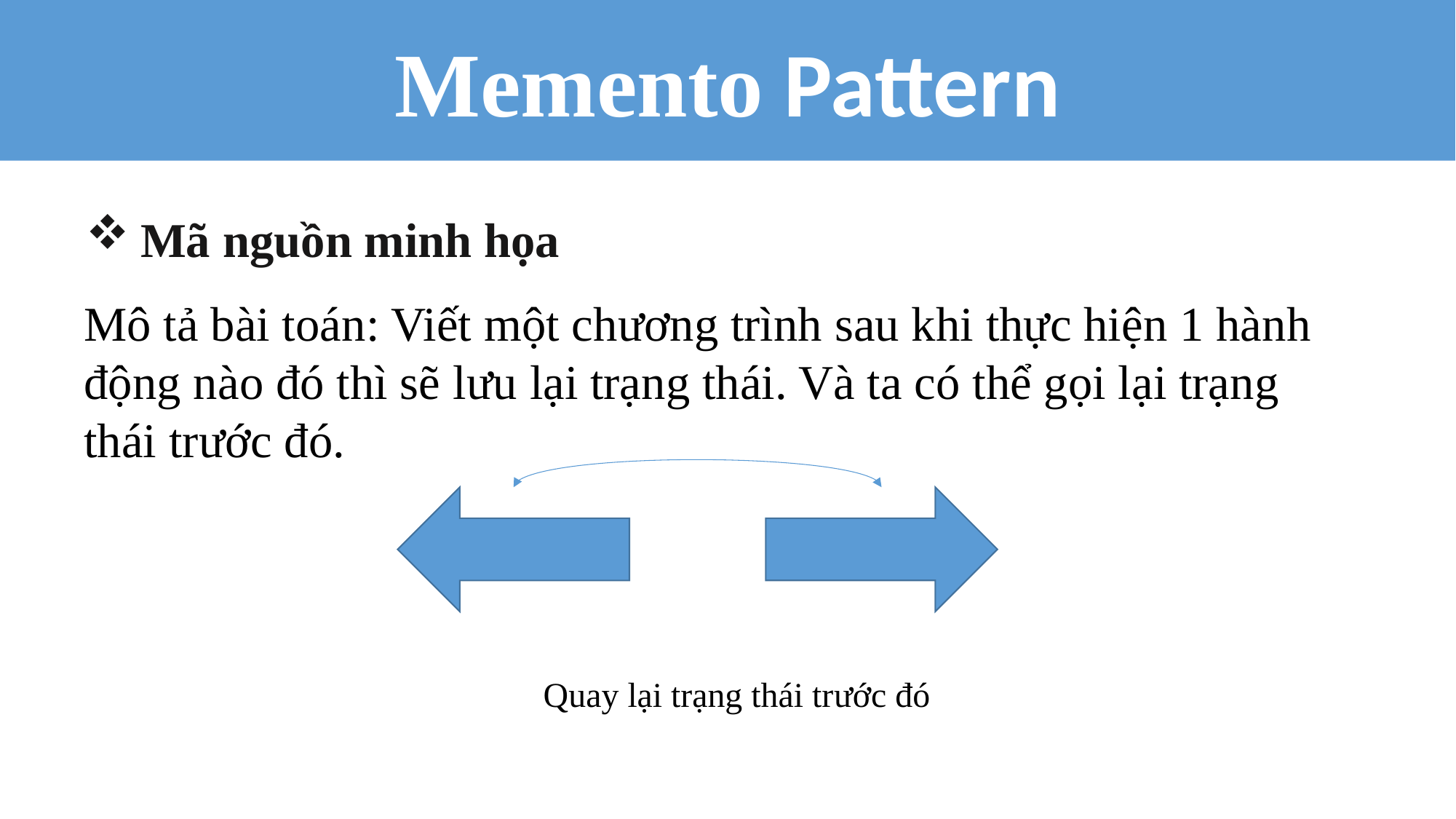

Memento Pattern
Mã nguồn minh họa
Mô tả bài toán: Viết một chương trình sau khi thực hiện 1 hành động nào đó thì sẽ lưu lại trạng thái. Và ta có thể gọi lại trạng thái trước đó.

Quay lại trạng thái trước đó